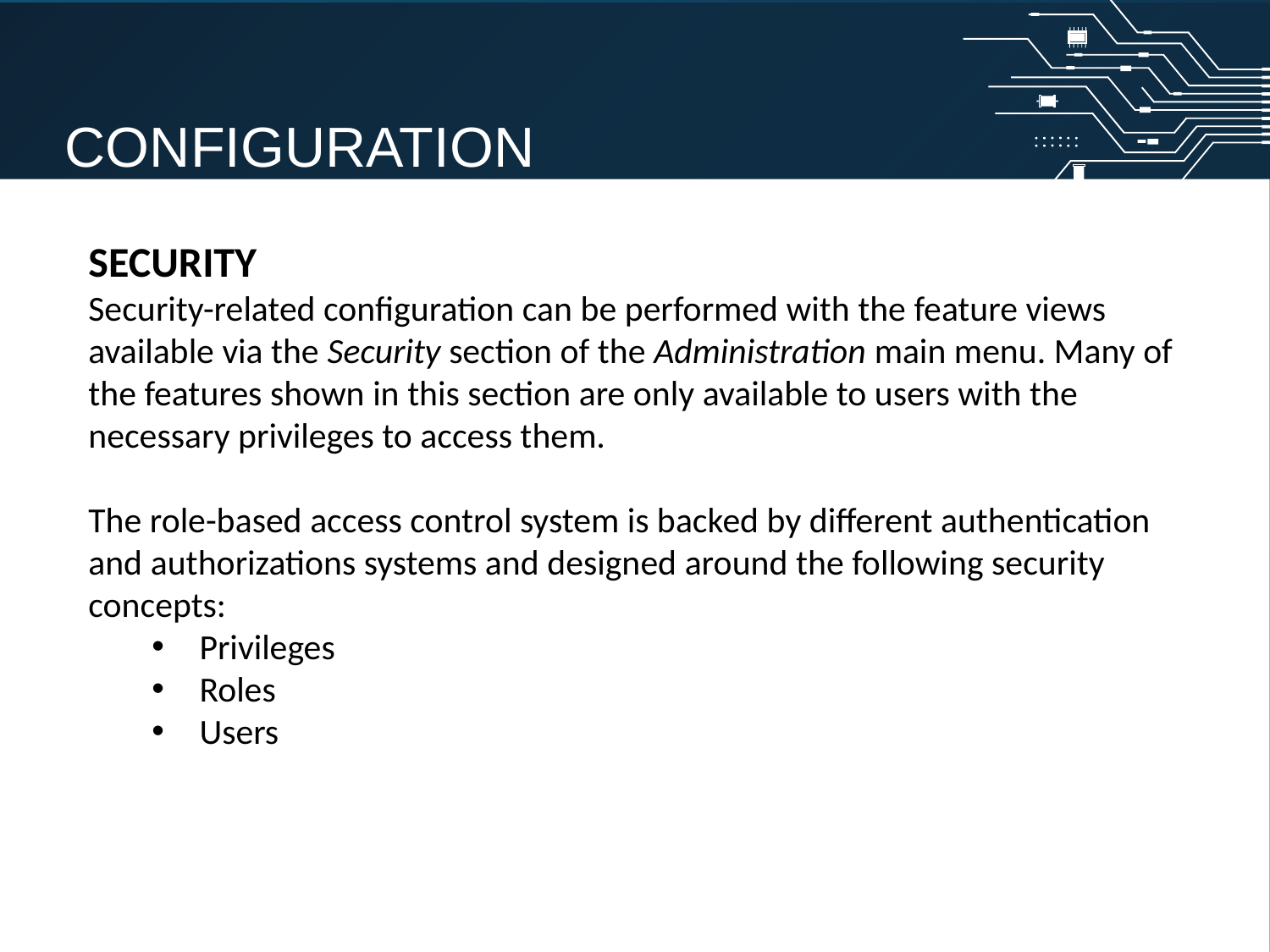

CONFIGURATION
SECURITY
Security-related configuration can be performed with the feature views available via the Security section of the Administration main menu. Many of the features shown in this section are only available to users with the necessary privileges to access them.

The role-based access control system is backed by different authentication and authorizations systems and designed around the following security concepts:
Privileges
Roles
Users